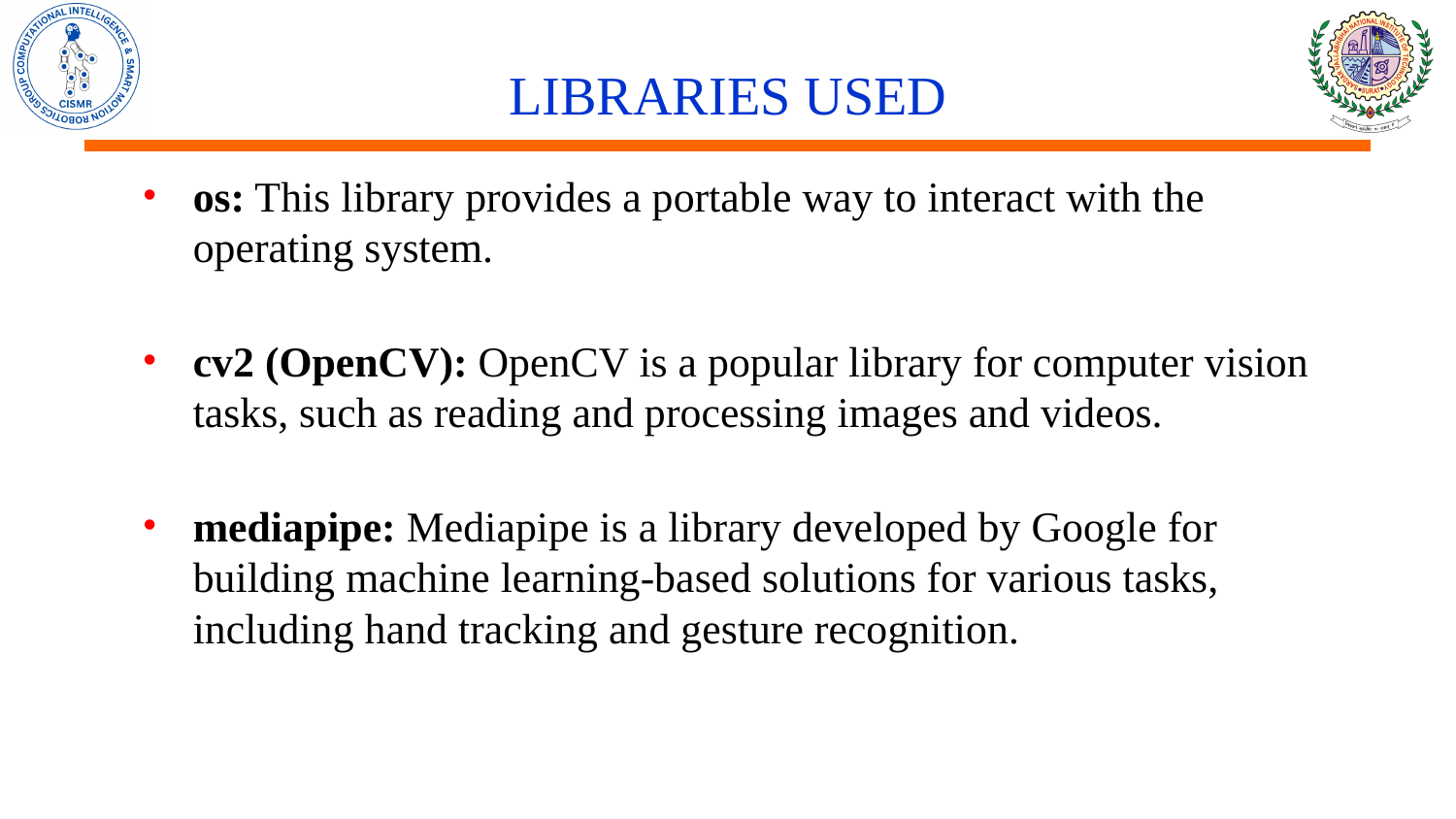

# LIBRARIES USED
os: This library provides a portable way to interact with the operating system.

cv2 (OpenCV): OpenCV is a popular library for computer vision tasks, such as reading and processing images and videos.

mediapipe: Mediapipe is a library developed by Google for building machine learning-based solutions for various tasks, including hand tracking and gesture recognition.